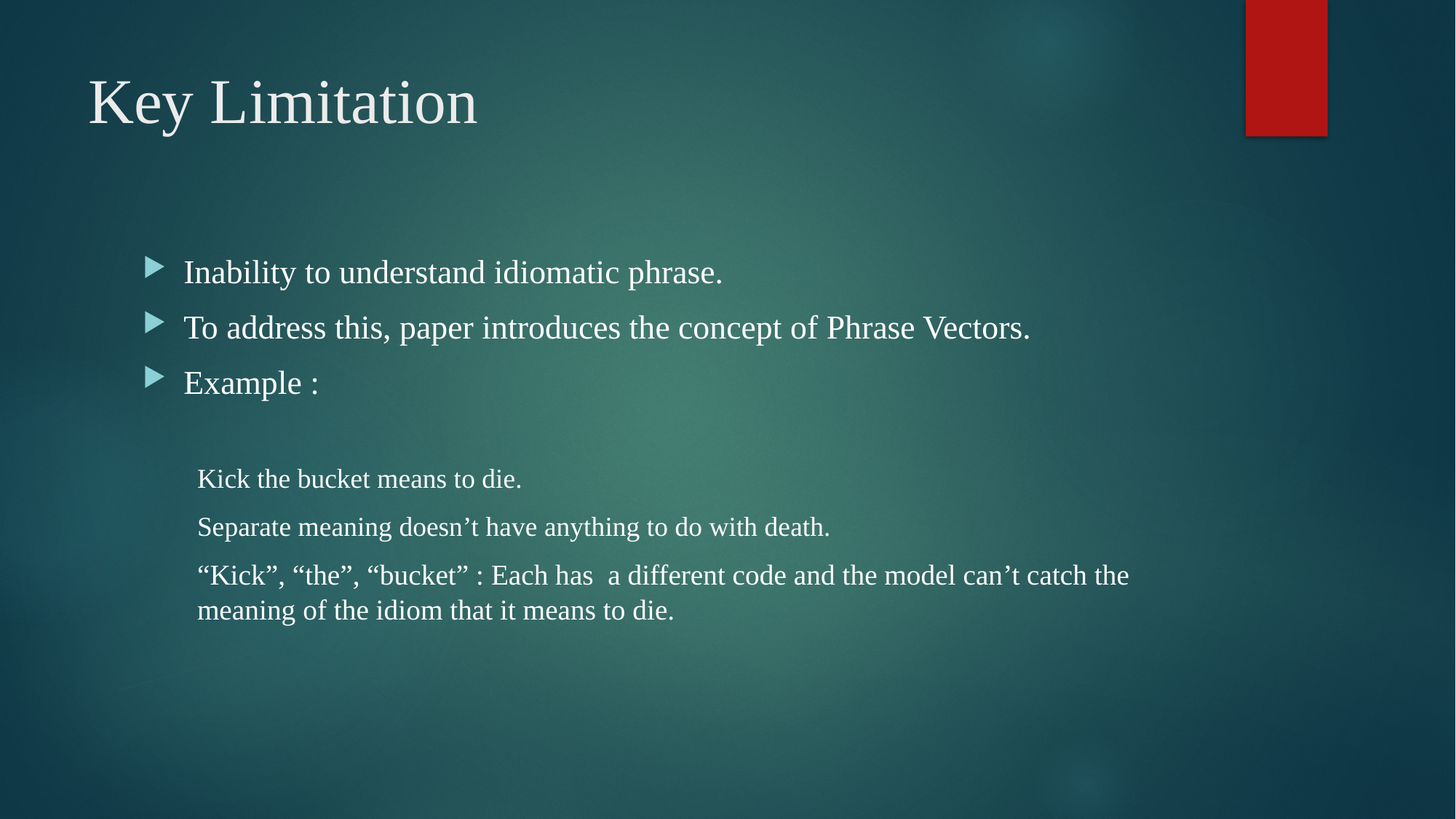

# Key Limitation
Inability to understand idiomatic phrase.
To address this, paper introduces the concept of Phrase Vectors.
Example :

Kick the bucket means to die.
Separate meaning doesn’t have anything to do with death.
“Kick”, “the”, “bucket” : Each has  a different code and the model can’t catch the meaning of the idiom that it means to die.